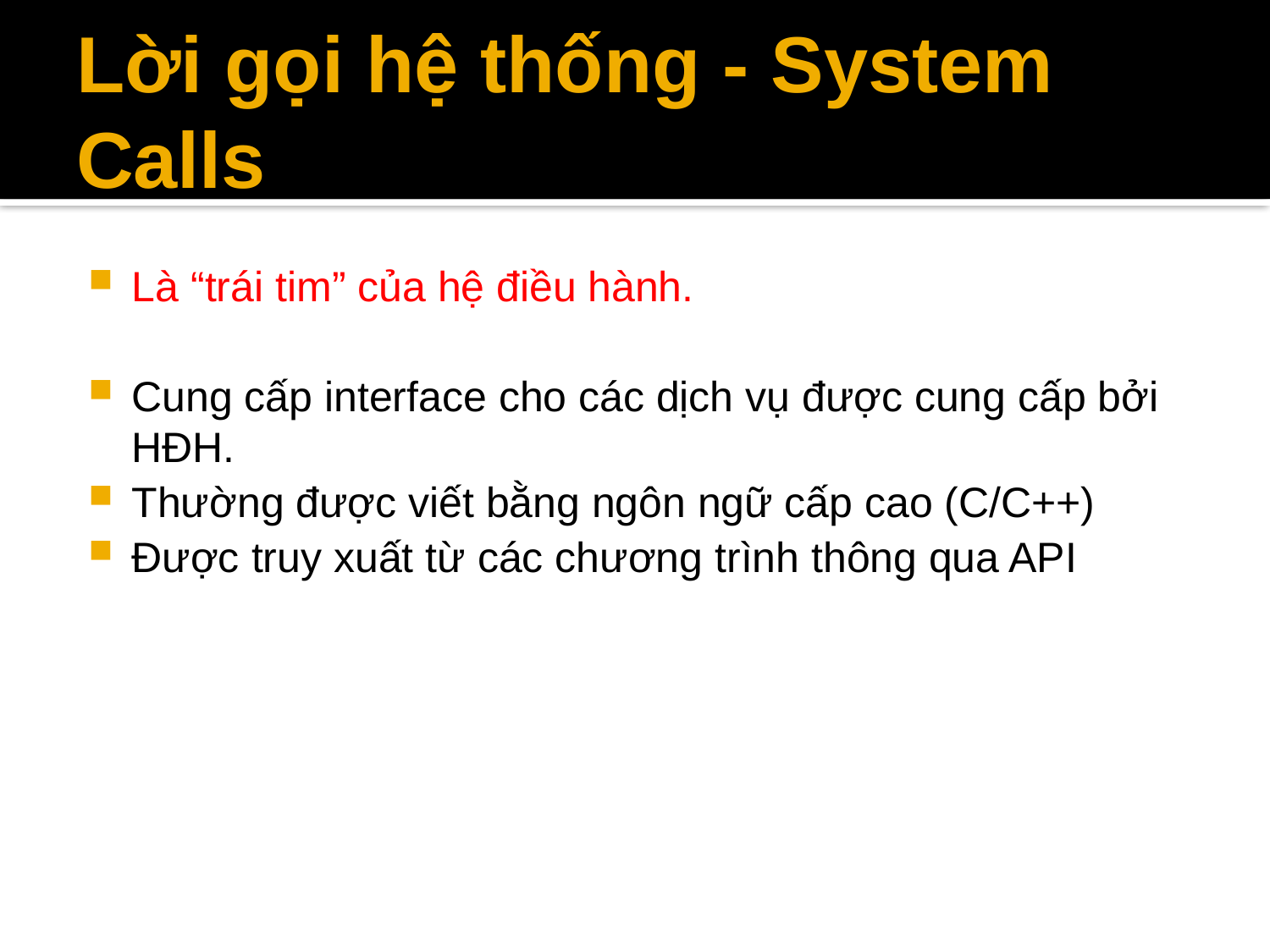

# Lời gọi hệ thống - System Calls
Là “trái tim” của hệ điều hành.

Cung cấp interface cho các dịch vụ được cung cấp bởi HĐH.
Thường được viết bằng ngôn ngữ cấp cao (C/C++)
Được truy xuất từ các chương trình thông qua API